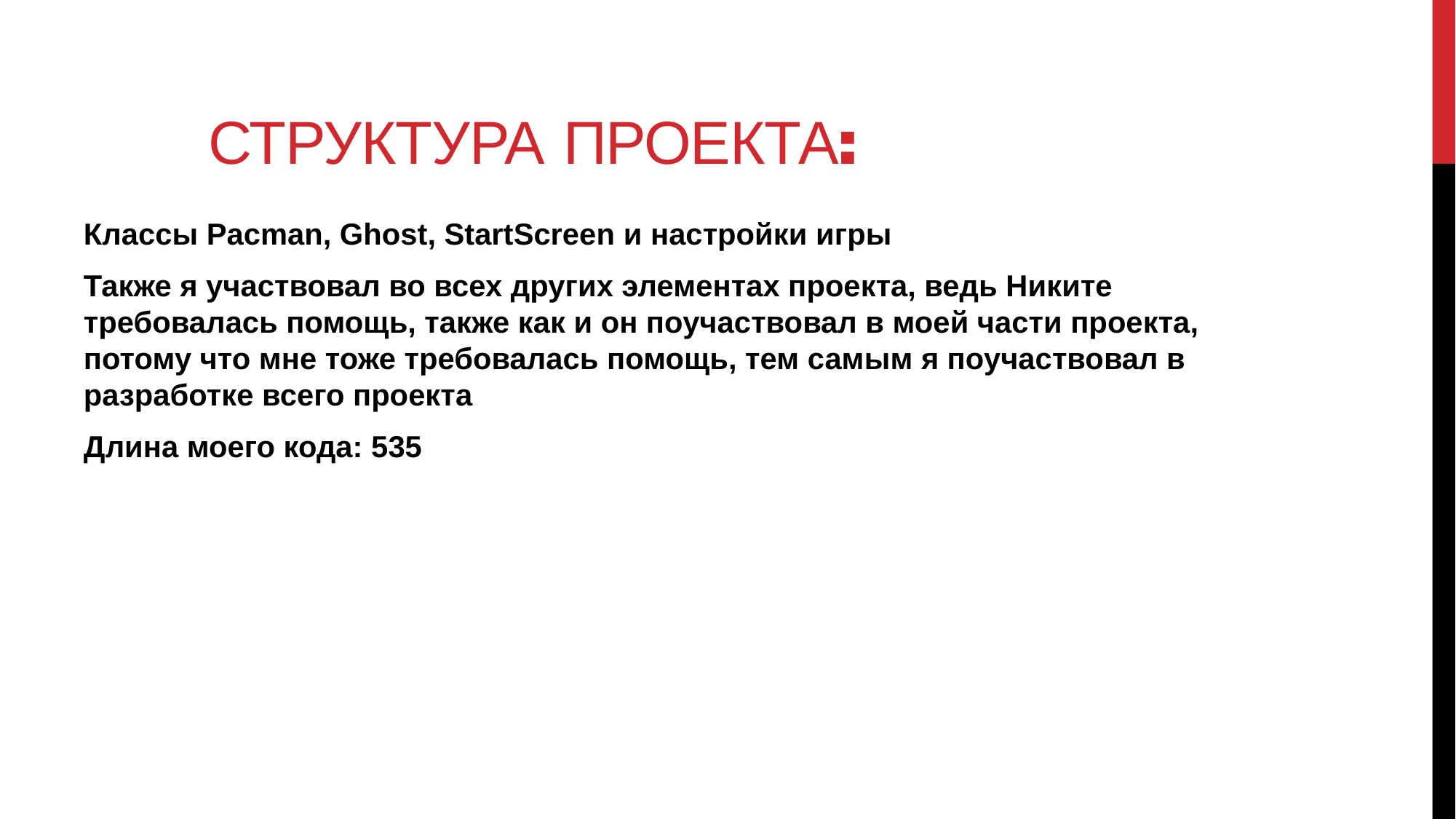

# Структура проекта:
Классы Pacman, Ghost, StartScreen и настройки игры
Также я участвовал во всех других элементах проекта, ведь Никите требовалась помощь, также как и он поучаствовал в моей части проекта, потому что мне тоже требовалась помощь, тем самым я поучаствовал в разработке всего проекта
Длина моего кода: 535